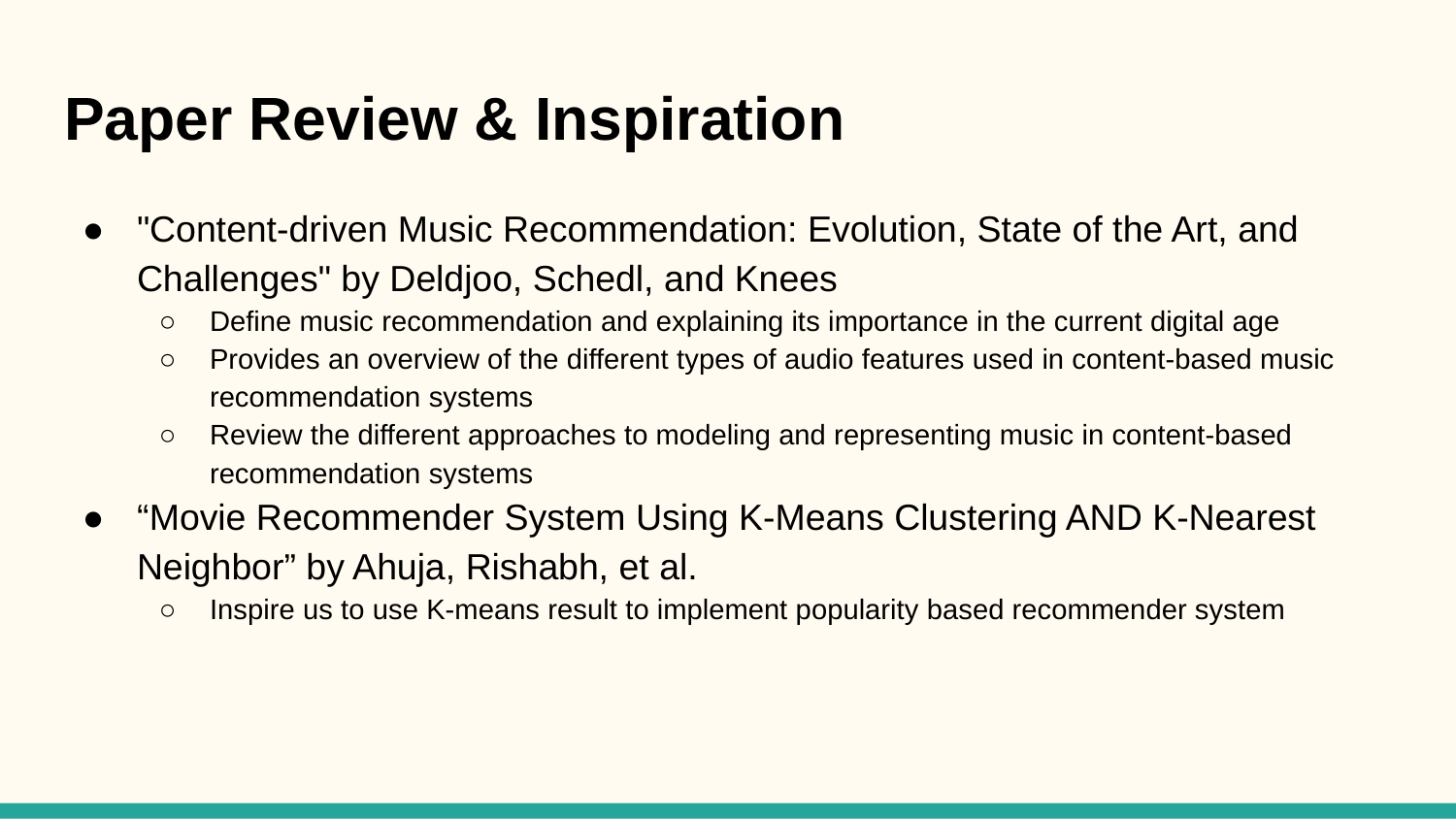

# Paper Review & Inspiration
"Content-driven Music Recommendation: Evolution, State of the Art, and Challenges" by Deldjoo, Schedl, and Knees
Define music recommendation and explaining its importance in the current digital age
Provides an overview of the different types of audio features used in content-based music recommendation systems
Review the different approaches to modeling and representing music in content-based recommendation systems
“Movie Recommender System Using K-Means Clustering AND K-Nearest Neighbor” by Ahuja, Rishabh, et al.
Inspire us to use K-means result to implement popularity based recommender system